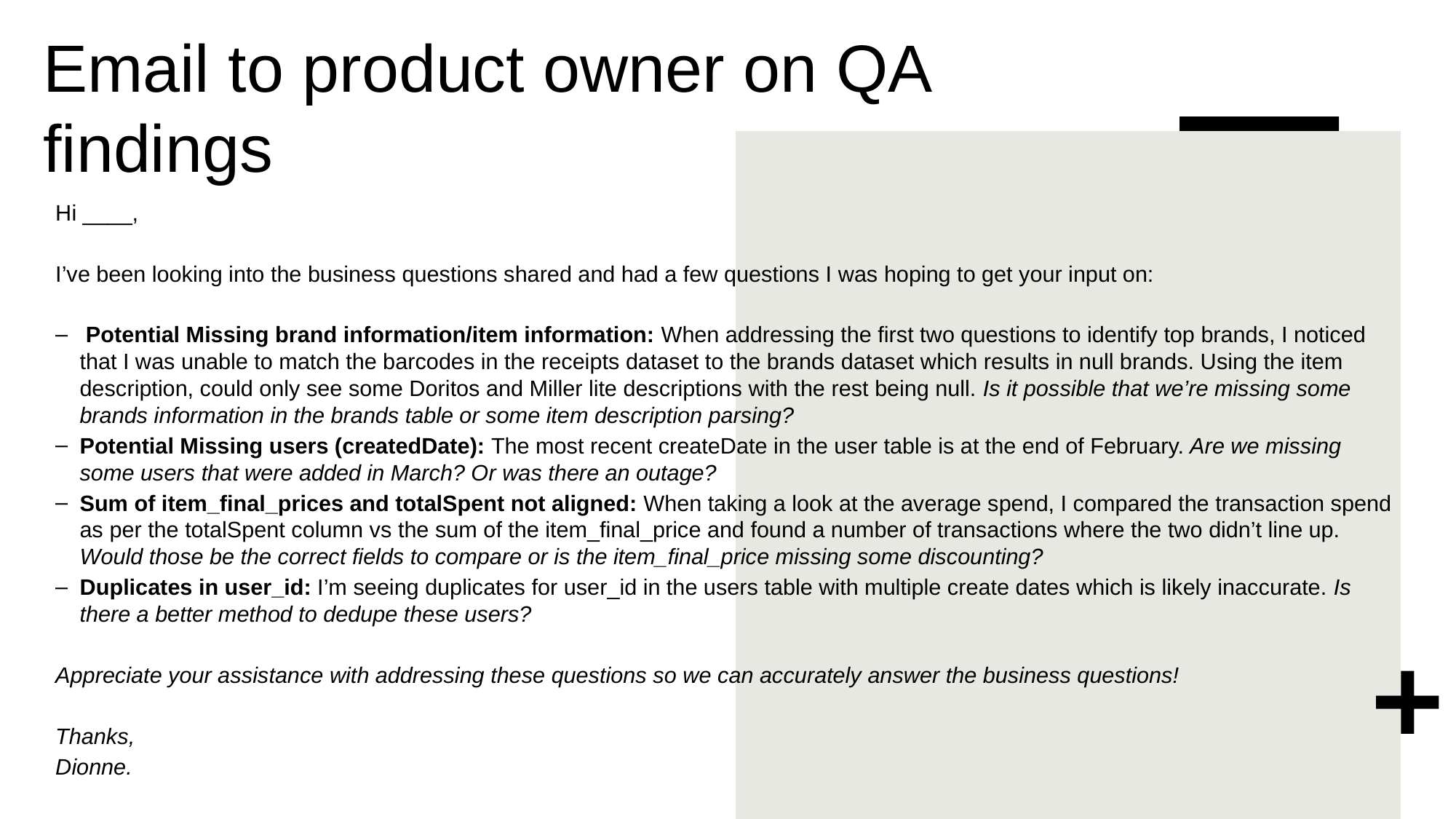

# Email to product owner on QA findings
Hi ____,

I’ve been looking into the business questions shared and had a few questions I was hoping to get your input on:

 Potential Missing brand information/item information: When addressing the first two questions to identify top brands, I noticed that I was unable to match the barcodes in the receipts dataset to the brands dataset which results in null brands. Using the item description, could only see some Doritos and Miller lite descriptions with the rest being null. Is it possible that we’re missing some brands information in the brands table or some item description parsing?
Potential Missing users (createdDate): The most recent createDate in the user table is at the end of February. Are we missing some users that were added in March? Or was there an outage?
Sum of item_final_prices and totalSpent not aligned: When taking a look at the average spend, I compared the transaction spend as per the totalSpent column vs the sum of the item_final_price and found a number of transactions where the two didn’t line up. Would those be the correct fields to compare or is the item_final_price missing some discounting?
Duplicates in user_id: I’m seeing duplicates for user_id in the users table with multiple create dates which is likely inaccurate. Is there a better method to dedupe these users?

Appreciate your assistance with addressing these questions so we can accurately answer the business questions!

Thanks,
Dionne.